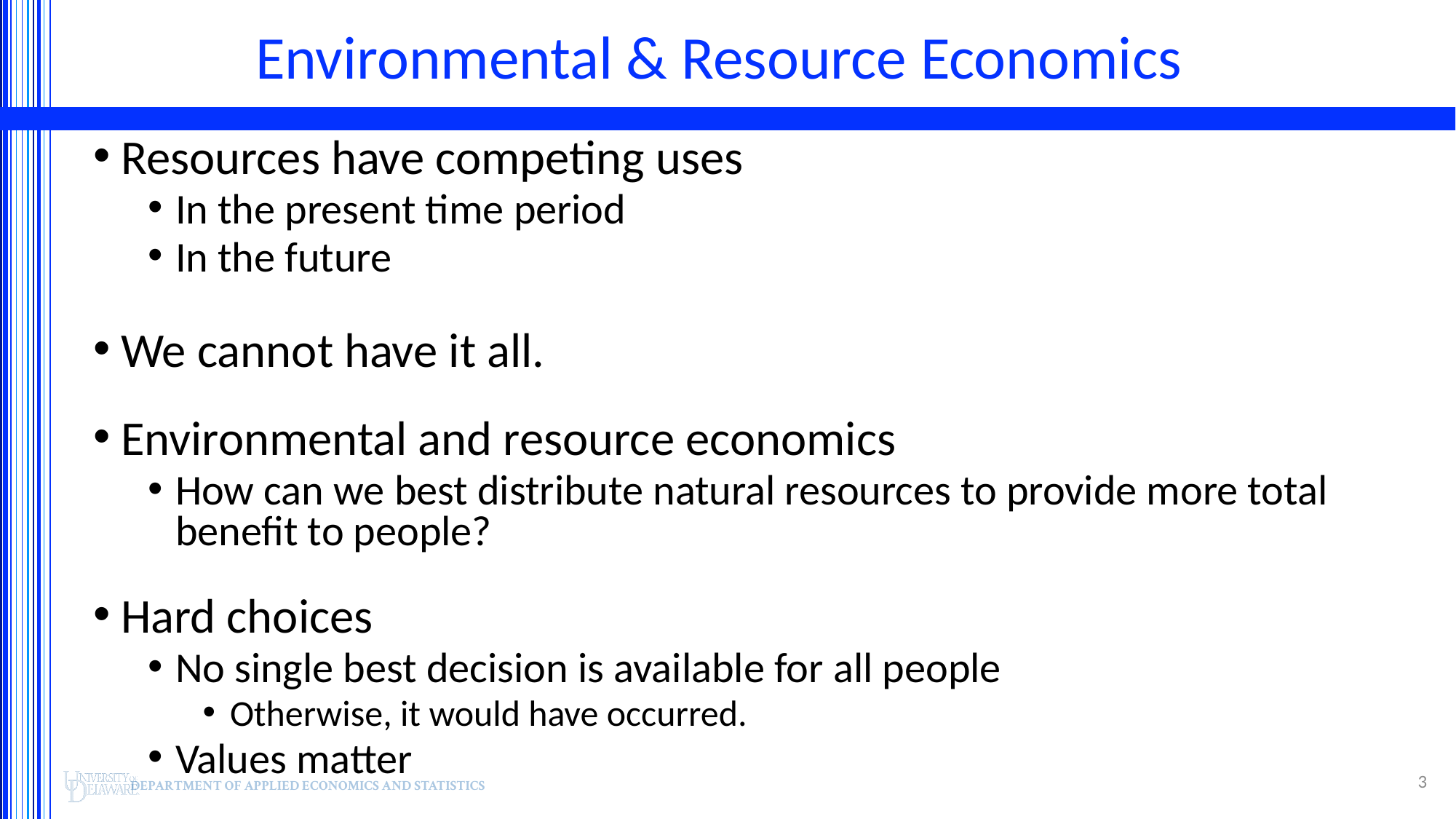

# Environmental & Resource Economics
Resources have competing uses
In the present time period
In the future

We cannot have it all.

Environmental and resource economics
How can we best distribute natural resources to provide more total benefit to people?

Hard choices
No single best decision is available for all people
Otherwise, it would have occurred.
Values matter
3